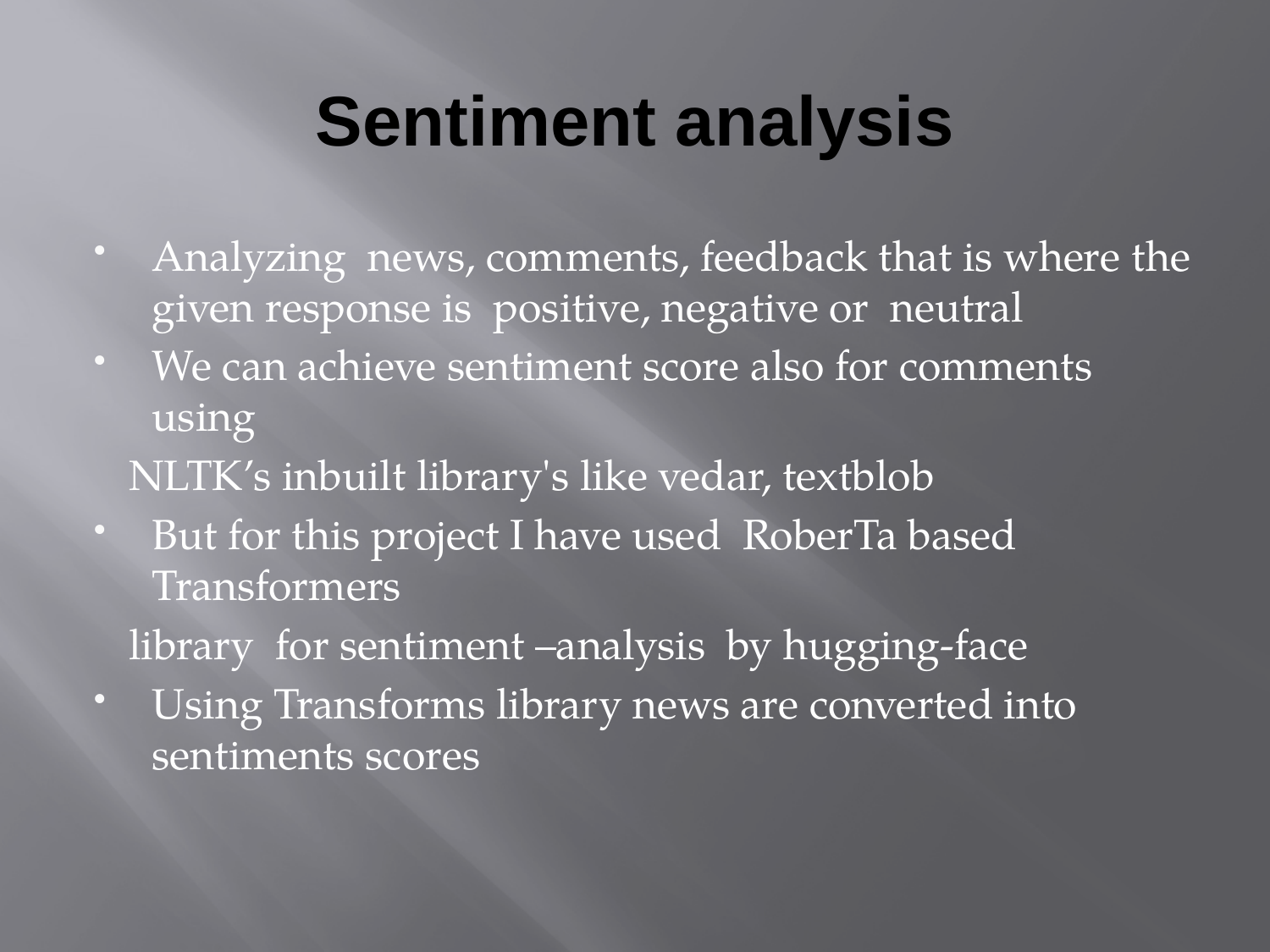

# Sentiment analysis
Analyzing  news, comments, feedback that is where the given response is  positive, negative or  neutral
We can achieve sentiment score also for comments using
     NLTK’s inbuilt library's like vedar, textblob
But for this project I have used  RoberTa based  Transformers
     library  for sentiment –analysis  by hugging-face
Using Transforms library news are converted into sentiments scores